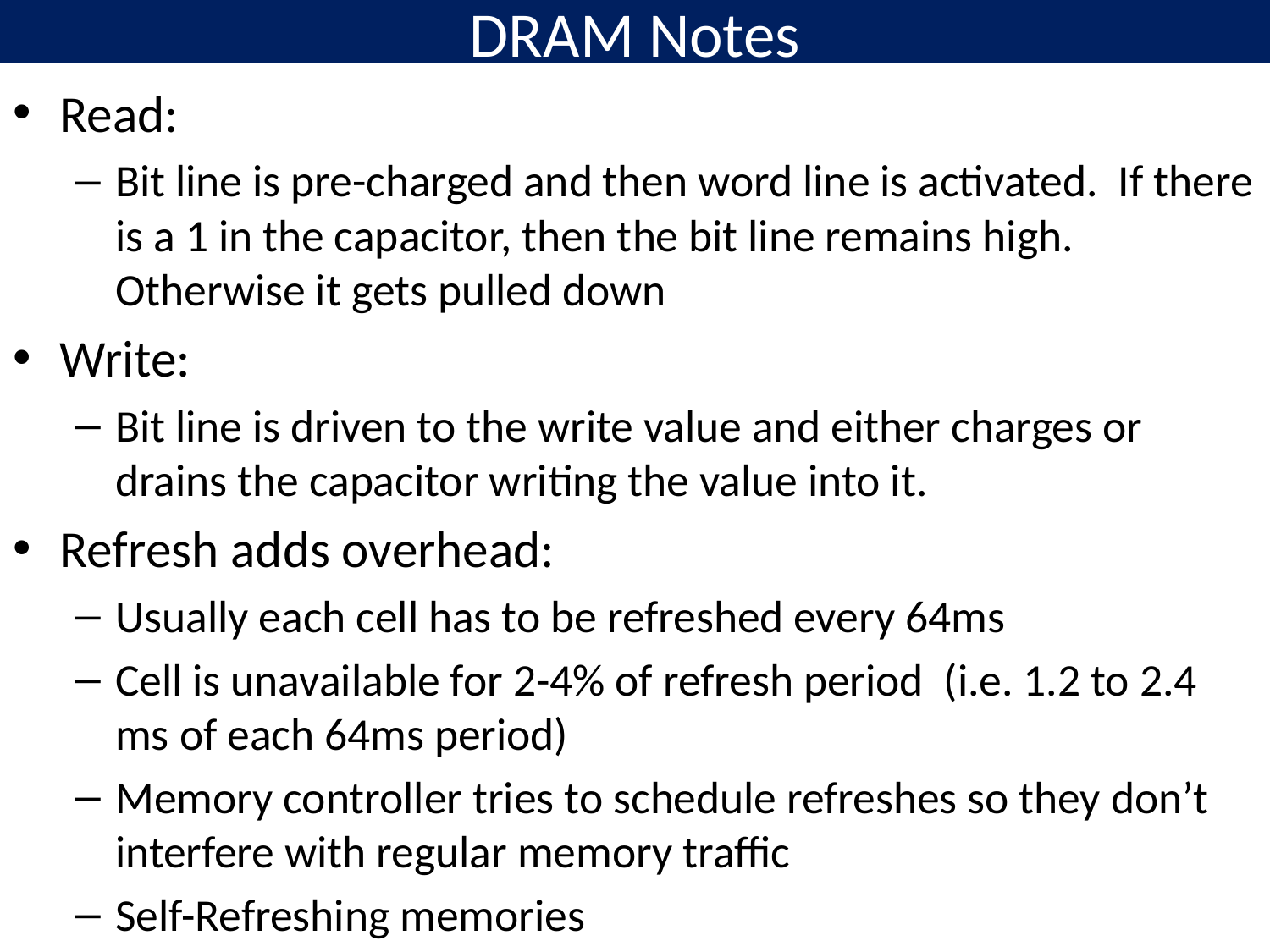

# DRAM Notes
Read:
Bit line is pre-charged and then word line is activated.  If there is a 1 in the capacitor, then the bit line remains high.  Otherwise it gets pulled down
Write:
Bit line is driven to the write value and either charges or drains the capacitor writing the value into it.
Refresh adds overhead:
Usually each cell has to be refreshed every 64ms
Cell is unavailable for 2-4% of refresh period  (i.e. 1.2 to 2.4 ms of each 64ms period)
Memory controller tries to schedule refreshes so they don’t interfere with regular memory traffic
Self-Refreshing memories